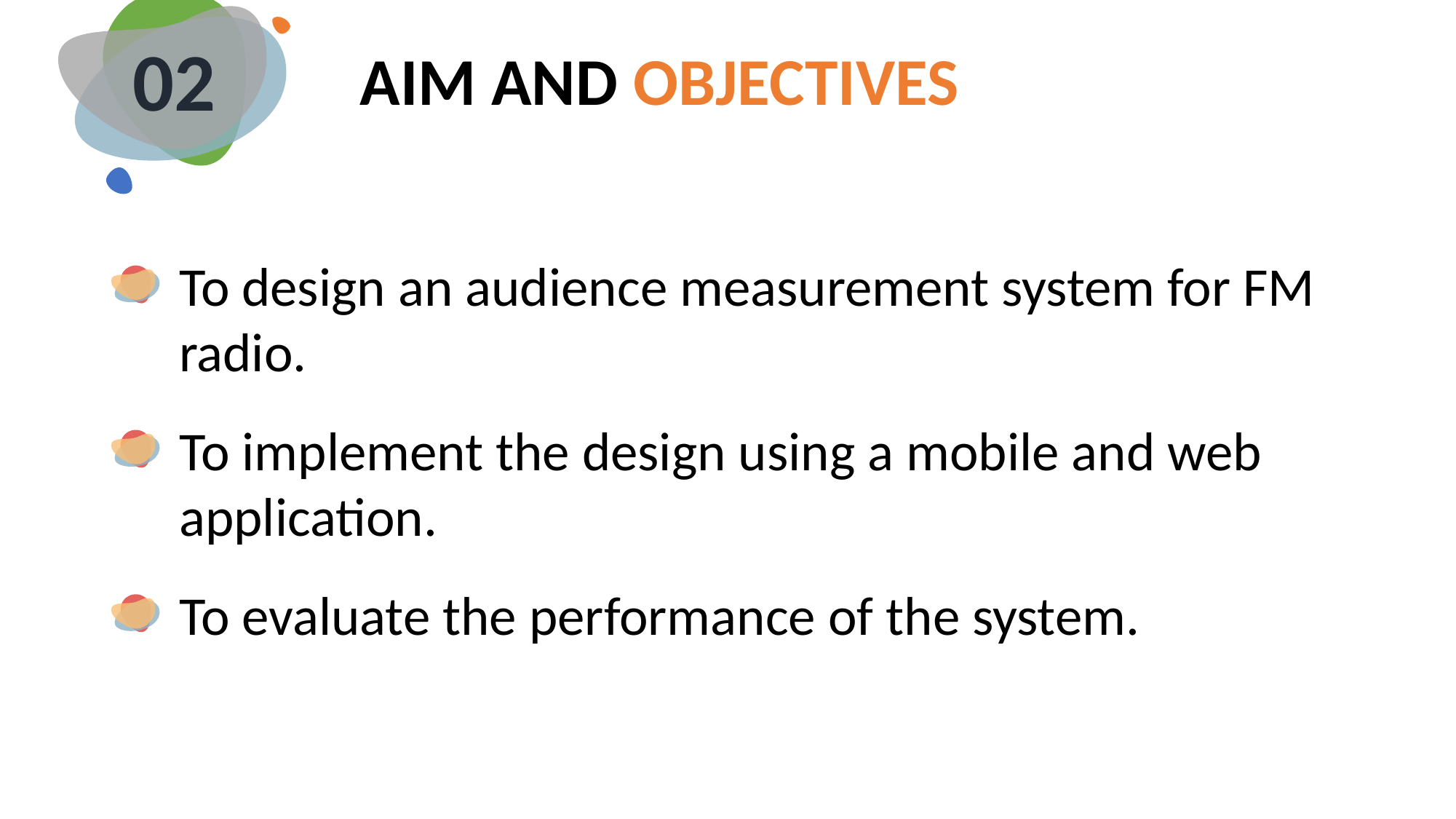

# AIM AND OBJECTIVES
02
To design an audience measurement system for FM radio.
To implement the design using a mobile and web application.
To evaluate the performance of the system.